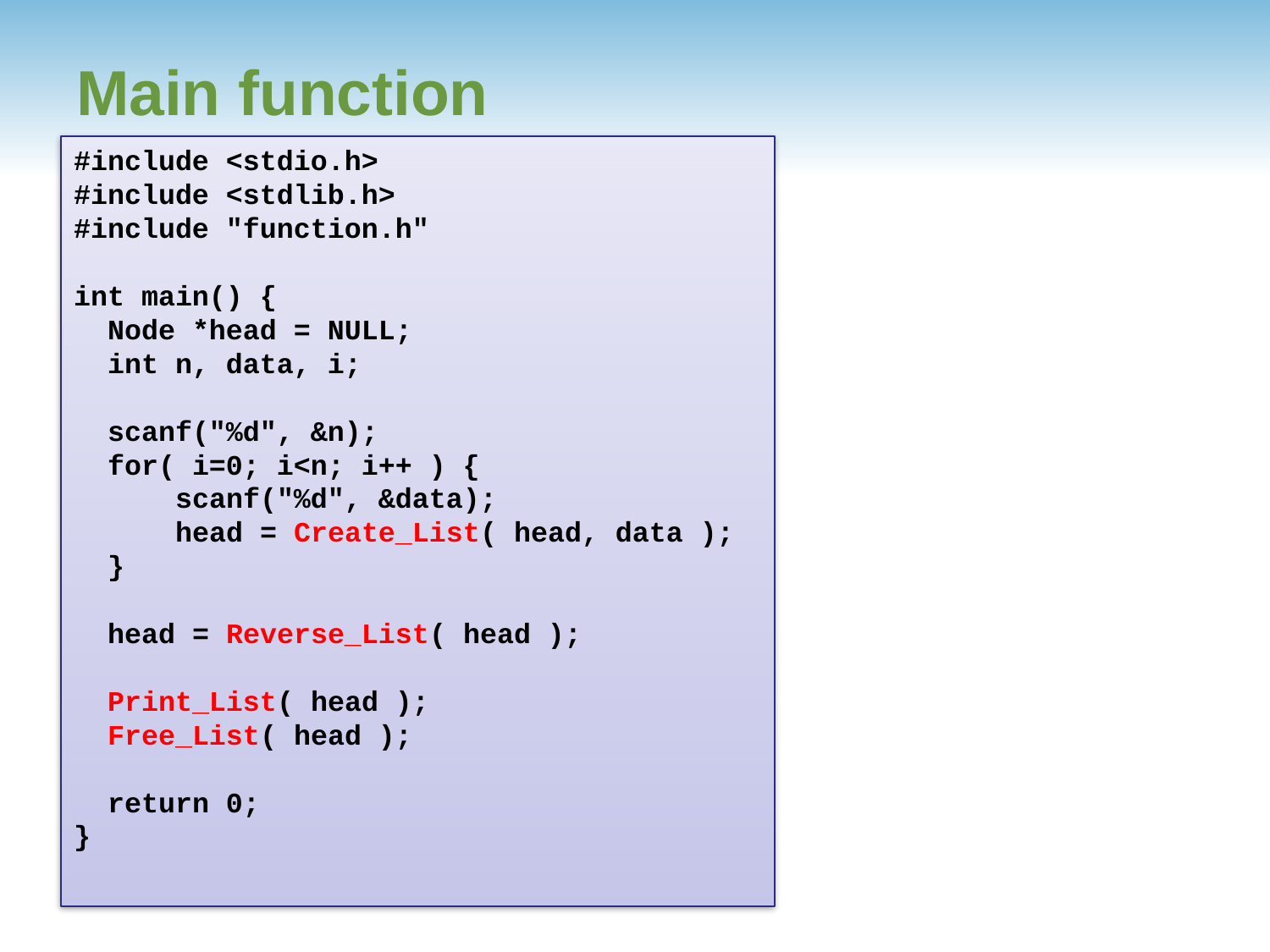

# Main function
#include <stdio.h>
#include <stdlib.h>
#include "function.h"

int main() {
  Node *head = NULL;
  int n, data, i;

  scanf("%d", &n);
  for( i=0; i<n; i++ ) {
      scanf("%d", &data);
      head = Create_List( head, data );
  }

  head = Reverse_List( head );

  Print_List( head );
  Free_List( head );

  return 0;
}